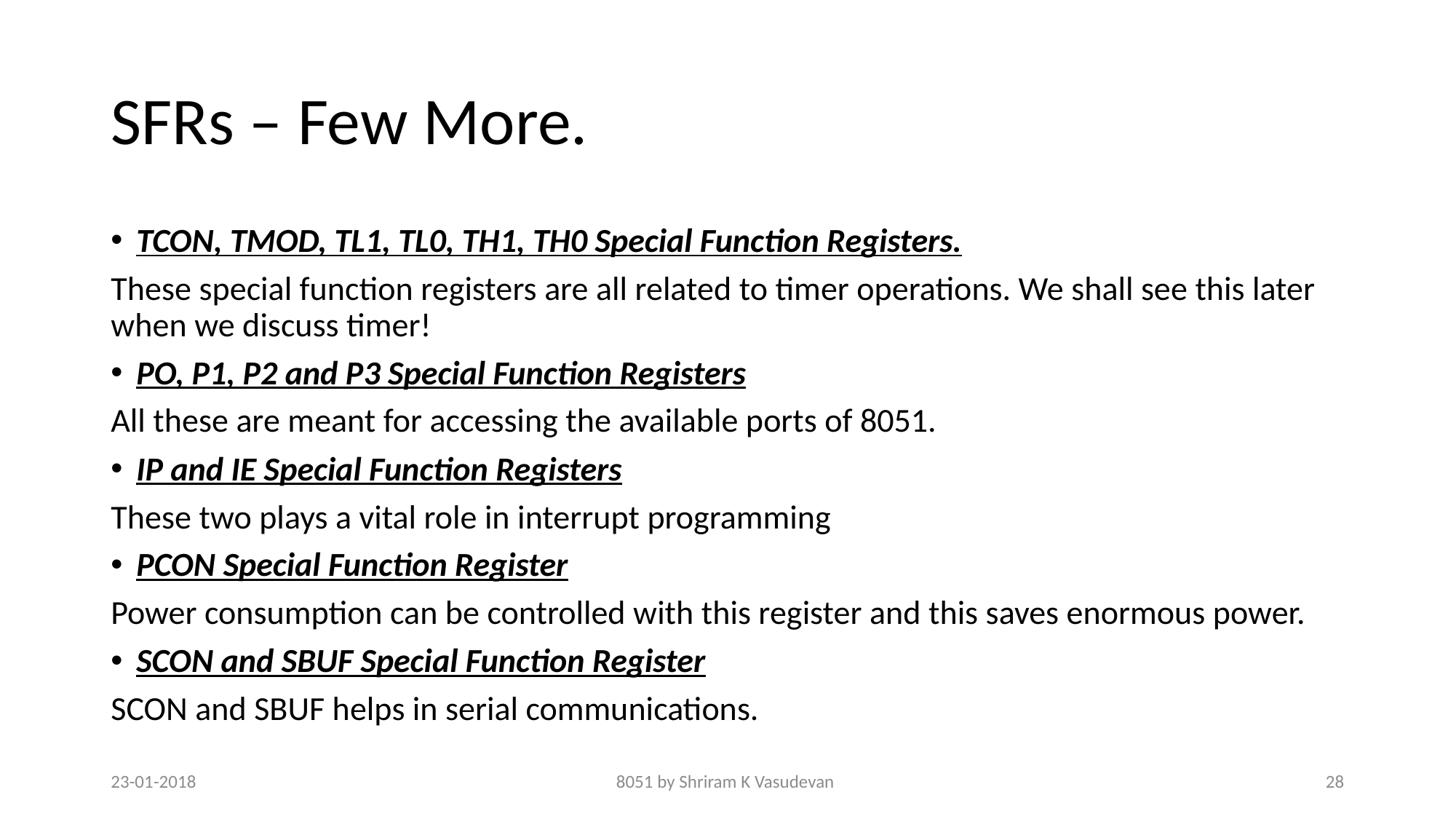

# SFRs – Few More.
TCON, TMOD, TL1, TL0, TH1, TH0 Special Function Registers.
These special function registers are all related to timer operations. We shall see this later when we discuss timer!
PO, P1, P2 and P3 Special Function Registers
All these are meant for accessing the available ports of 8051.
IP and IE Special Function Registers
These two plays a vital role in interrupt programming
PCON Special Function Register
Power consumption can be controlled with this register and this saves enormous power.
SCON and SBUF Special Function Register
SCON and SBUF helps in serial communications.

23-01-2018
8051 by Shriram K Vasudevan
28